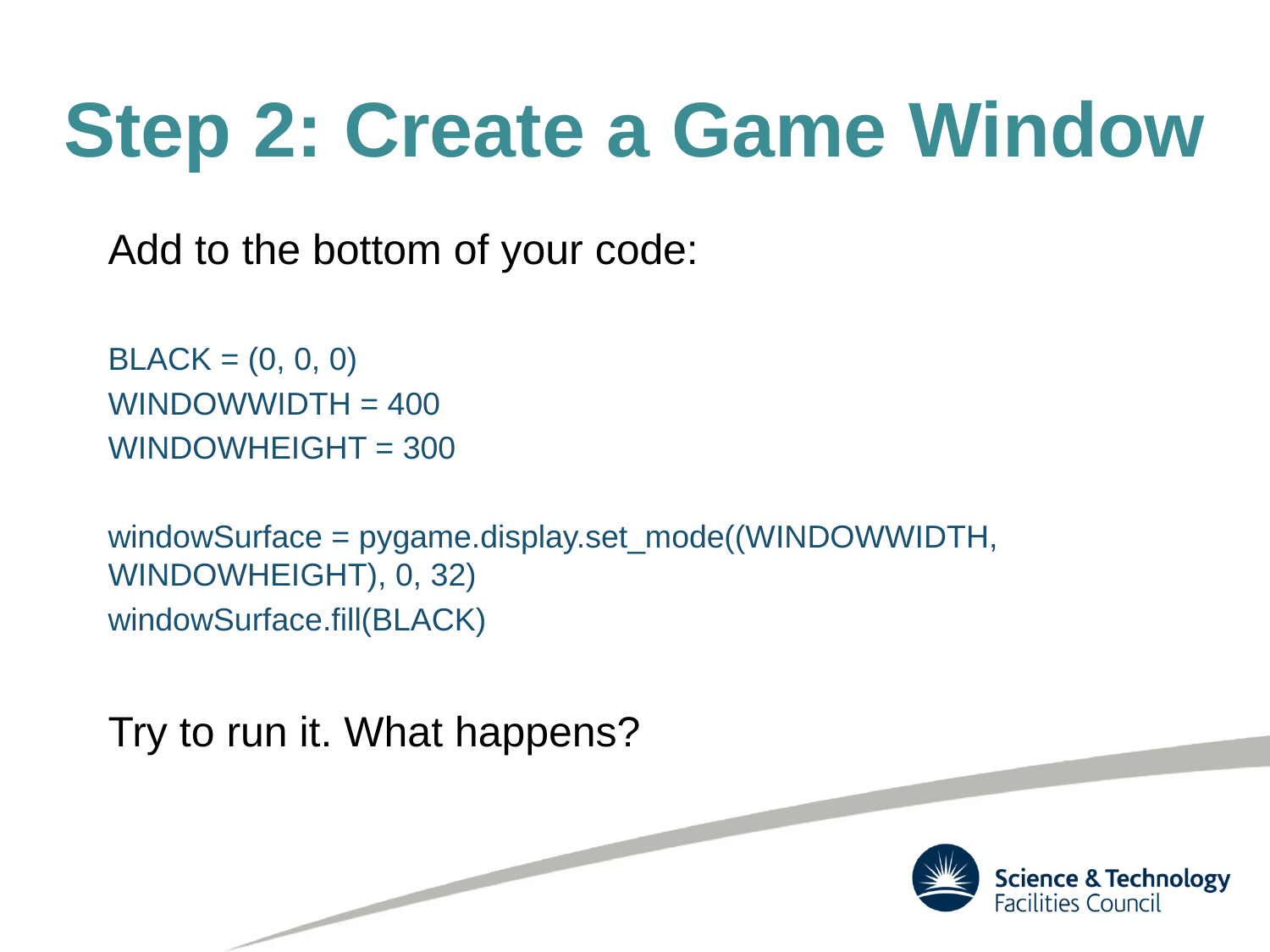

# Step 2: Create a Game Window
Add to the bottom of your code:

BLACK = (0, 0, 0)
WINDOWWIDTH = 400
WINDOWHEIGHT = 300

windowSurface = pygame.display.set_mode((WINDOWWIDTH, WINDOWHEIGHT), 0, 32)
windowSurface.fill(BLACK)

Try to run it. What happens?